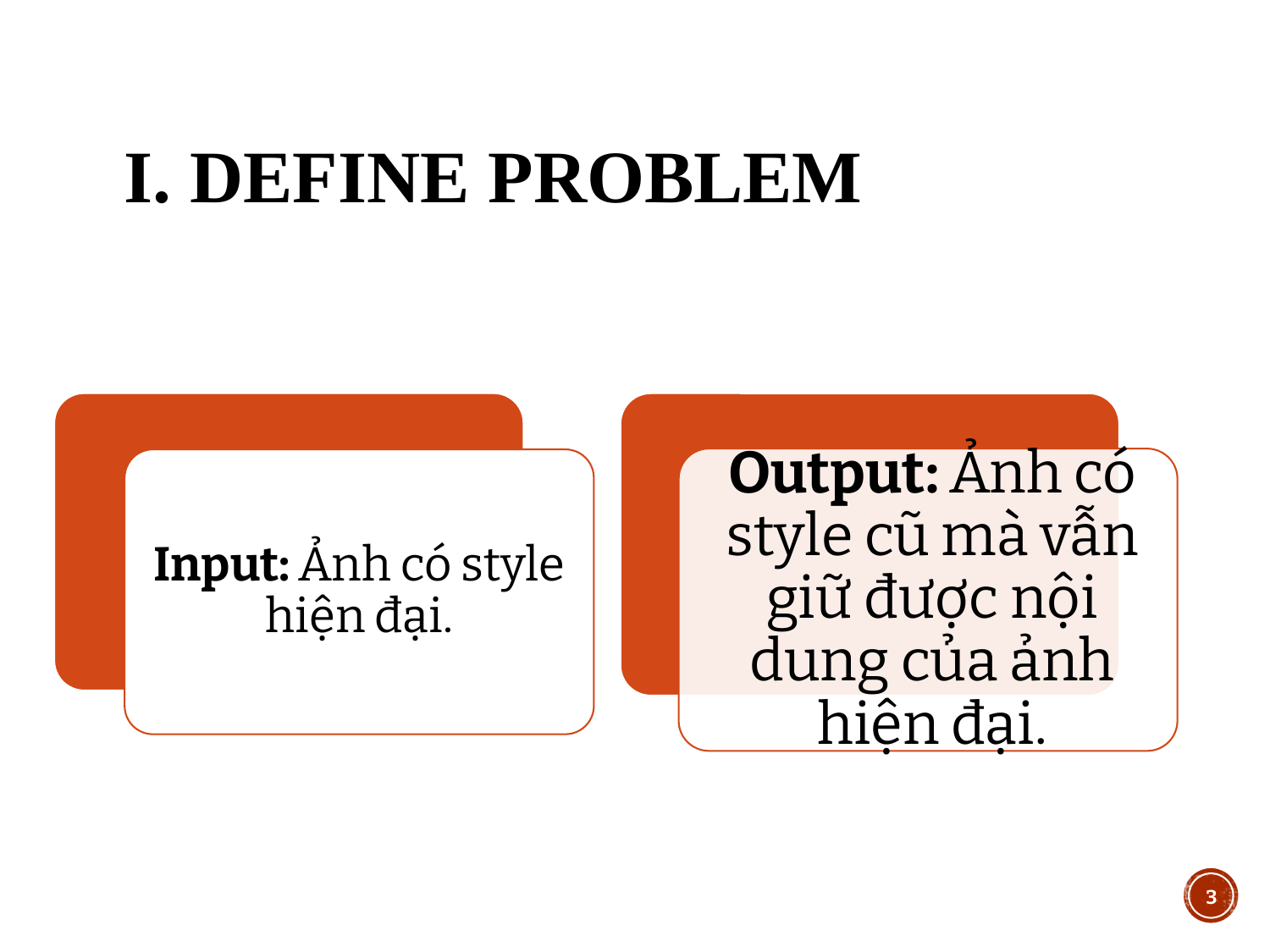

# I. Define Problem

Input: Ảnh có style hiện đại.
Output: Ảnh có style cũ mà vẫn giữ được nội dung của ảnh hiện đại.
3